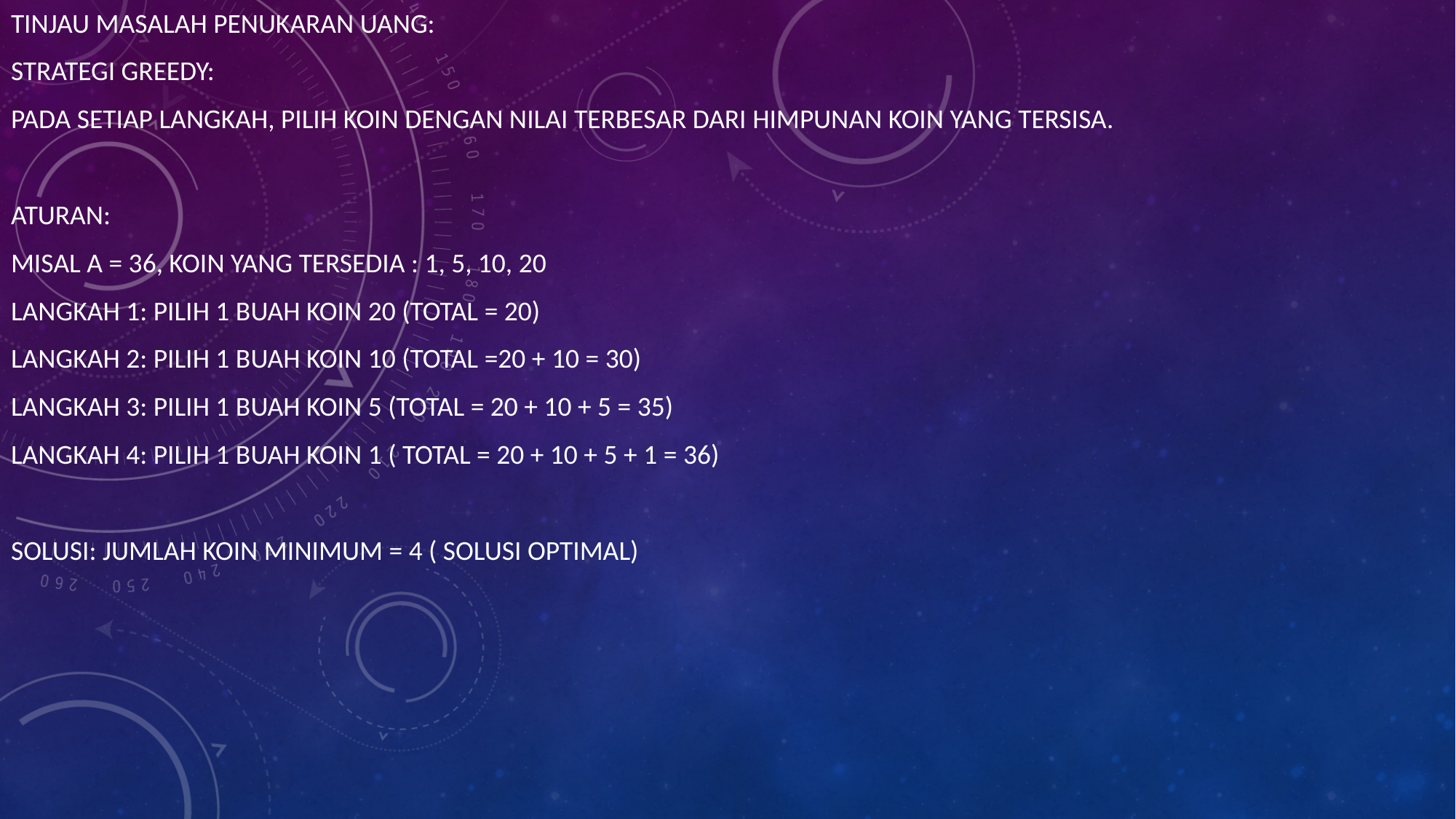

TINJAU MASALAH PENUKARAN UANG:
STRATEGI GREEDY:
PADA SETIAP LANGKAH, PILIH KOIN DENGAN NILAI TERBESAR DARI HIMPUNAN KOIN YANG TERSISA.

ATURAN:
MISAL A = 36, KOIN YANG TERSEDIA : 1, 5, 10, 20
LANGKAH 1: PILIH 1 BUAH KOIN 20 (TOTAL = 20)
LANGKAH 2: PILIH 1 BUAH KOIN 10 (TOTAL =20 + 10 = 30)
LANGKAH 3: PILIH 1 BUAH KOIN 5 (TOTAL = 20 + 10 + 5 = 35)
LANGKAH 4: PILIH 1 BUAH KOIN 1 ( TOTAL = 20 + 10 + 5 + 1 = 36)

SOLUSI: JUMLAH KOIN MINIMUM = 4 ( SOLUSI OPTIMAL)